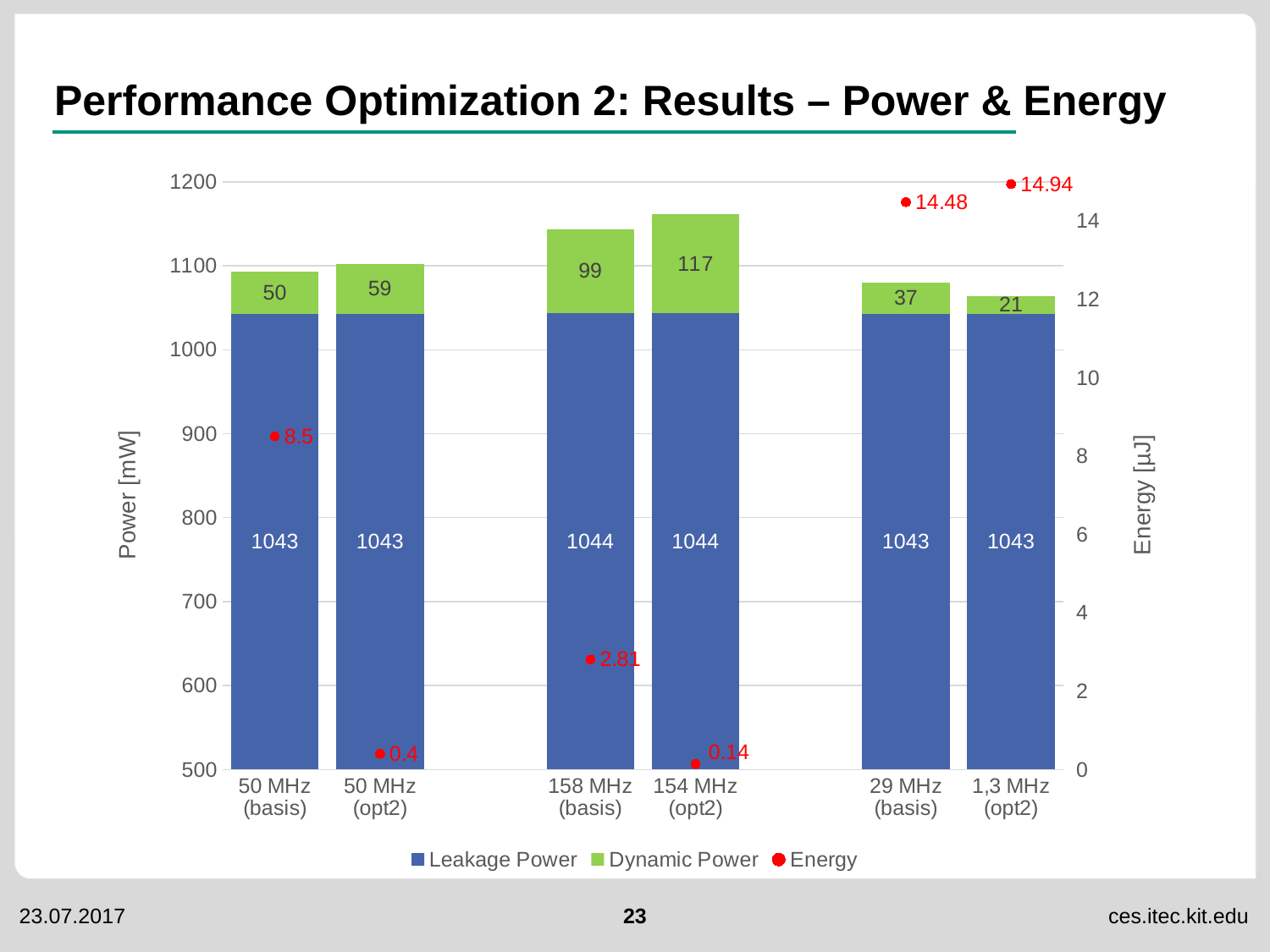

# Performance Optimization 2: Results – Power & Energy

### Chart

| Category | Leakage Power | Dynamic Power | Energy |
|---|---|---|---|
| 50 MHz (basis) | 1043.0 | 50.0 | 8.5 |
| 50 MHz (opt2) | 1043.0 | 59.0 | 0.4 |
|  | None | None | None |
| 158 MHz (basis) | 1044.0 | 99.0 | 2.81 |
| 154 MHz (opt2) | 1044.0 | 117.0 | 0.14 |
|  | None | None | None |
| 29 MHz (basis) | 1043.0 | 37.0 | 14.48 |
| 1,3 MHz (opt2) | 1043.0 | 21.0 | 14.94 |